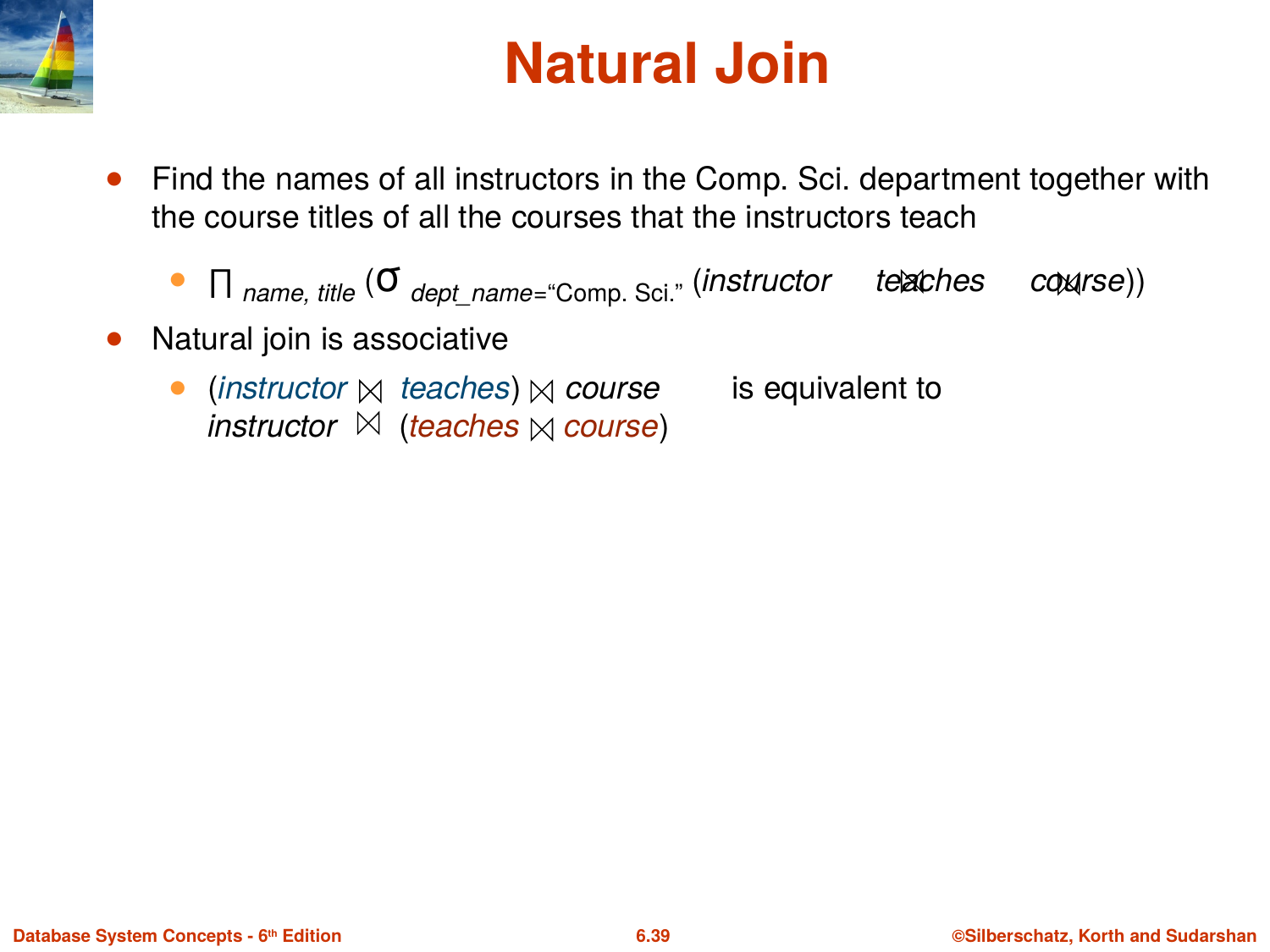

# Natural Join
Find the names of all instructors in the Comp. Sci. department together with the course titles of all the courses that the instructors teach
∏ name, title (σ dept_name=“Comp. Sci.” (instructor     teaches     course))
Natural join is associative
(instructor      teaches)     course        is equivalent to
instructor       (teaches     course)